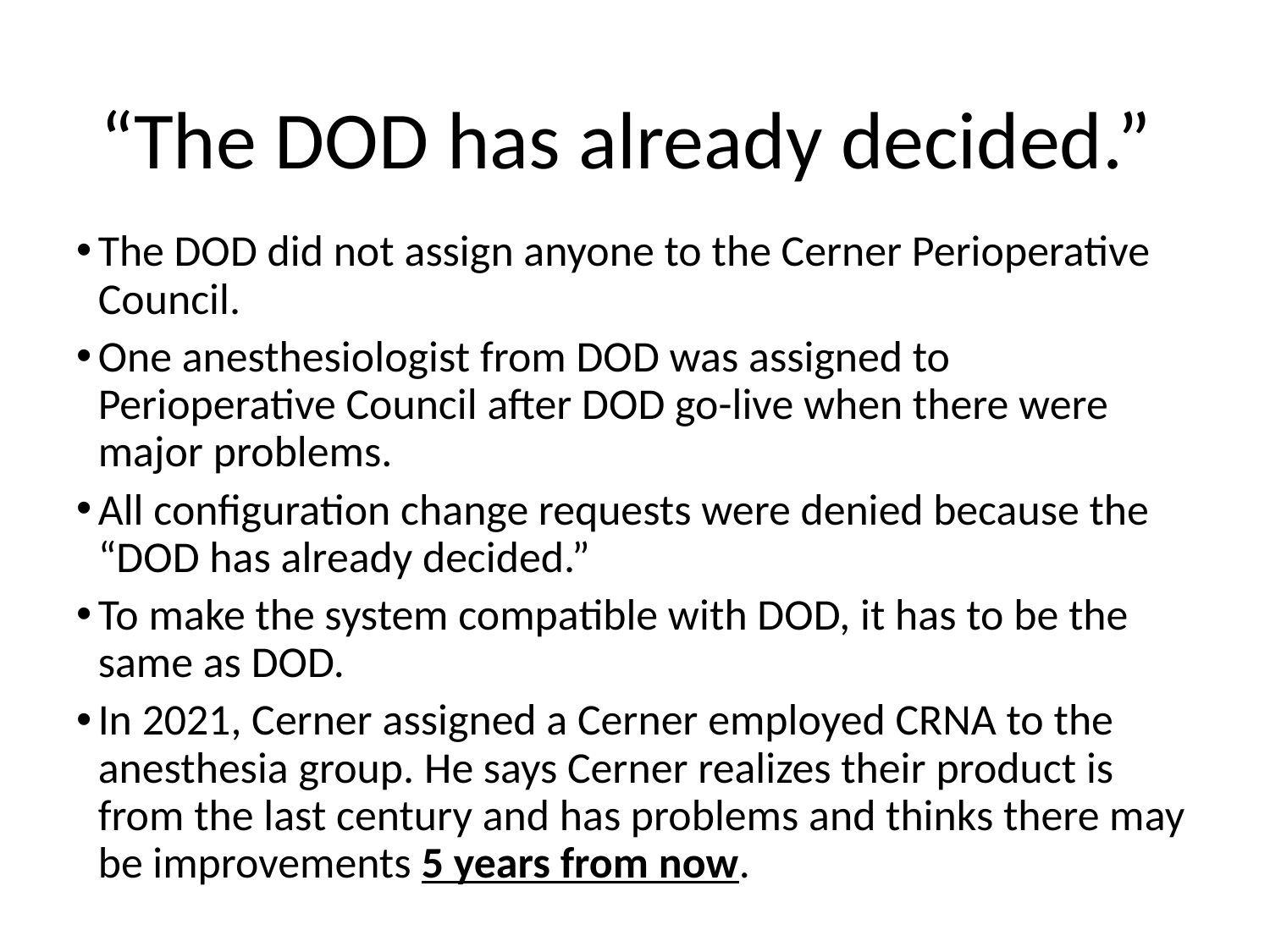

# “The DOD has already decided.”
The DOD did not assign anyone to the Cerner Perioperative Council.
One anesthesiologist from DOD was assigned to Perioperative Council after DOD go-live when there were major problems.
All configuration change requests were denied because the “DOD has already decided.”
To make the system compatible with DOD, it has to be the same as DOD.
In 2021, Cerner assigned a Cerner employed CRNA to the anesthesia group. He says Cerner realizes their product is from the last century and has problems and thinks there may be improvements 5 years from now.